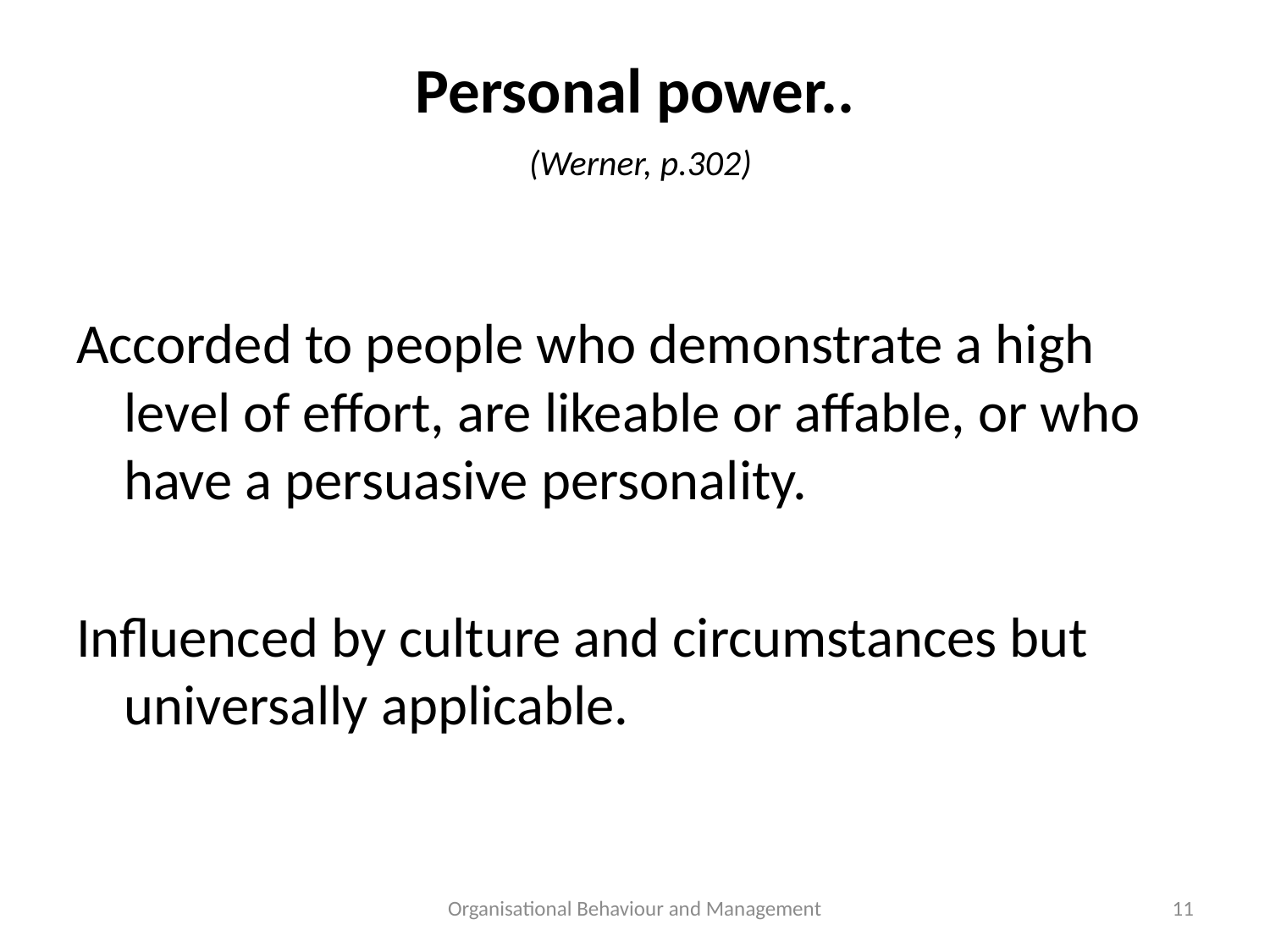

# Personal power.. (Werner, p.302)

Accorded to people who demonstrate a high level of effort, are likeable or affable, or who have a persuasive personality.

Influenced by culture and circumstances but universally applicable.

Organisational Behaviour and Management
11